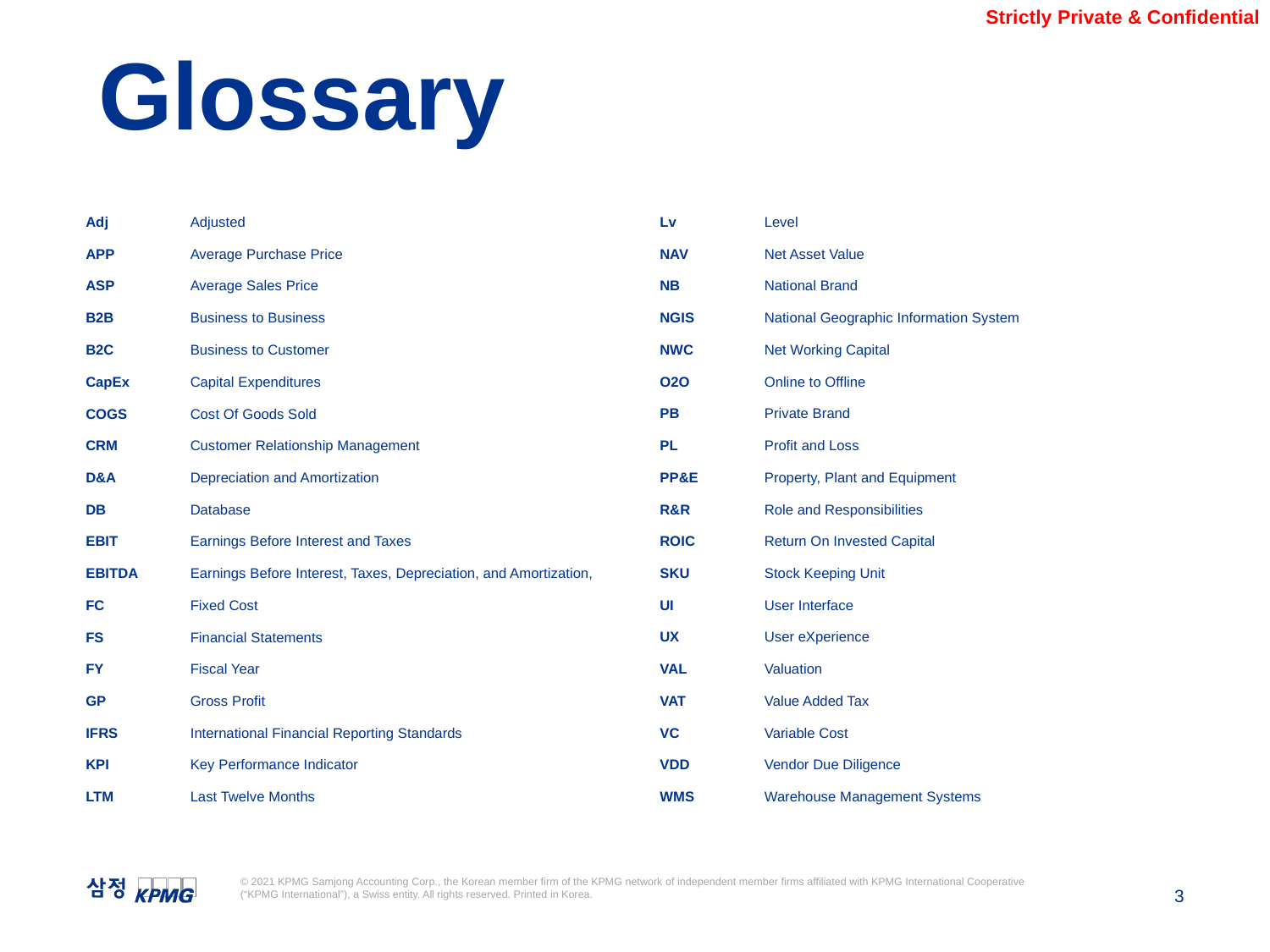

Glossary
| Lv | Level |
| --- | --- |
| NAV | Net Asset Value |
| NB | National Brand |
| NGIS | National Geographic Information System |
| NWC | Net Working Capital |
| O2O | Online to Offline |
| PB | Private Brand |
| PL | Profit and Loss |
| PP&E | Property, Plant and Equipment |
| R&R | Role and Responsibilities |
| ROIC | Return On Invested Capital |
| SKU | Stock Keeping Unit |
| UI | User Interface |
| UX | User eXperience |
| VAL | Valuation |
| VAT | Value Added Tax |
| VC | Variable Cost |
| VDD | Vendor Due Diligence |
| WMS | Warehouse Management Systems |
| Adj | Adjusted |
| --- | --- |
| APP | Average Purchase Price |
| ASP | Average Sales Price |
| B2B | Business to Business |
| B2C | Business to Customer |
| CapEx | Capital Expenditures |
| COGS | Cost Of Goods Sold |
| CRM | Customer Relationship Management |
| D&A | Depreciation and Amortization |
| DB | Database |
| EBIT | Earnings Before Interest and Taxes |
| EBITDA | Earnings Before Interest, Taxes, Depreciation, and Amortization, |
| FC | Fixed Cost |
| FS | Financial Statements |
| FY | Fiscal Year |
| GP | Gross Profit |
| IFRS | International Financial Reporting Standards |
| KPI | Key Performance Indicator |
| LTM | Last Twelve Months |